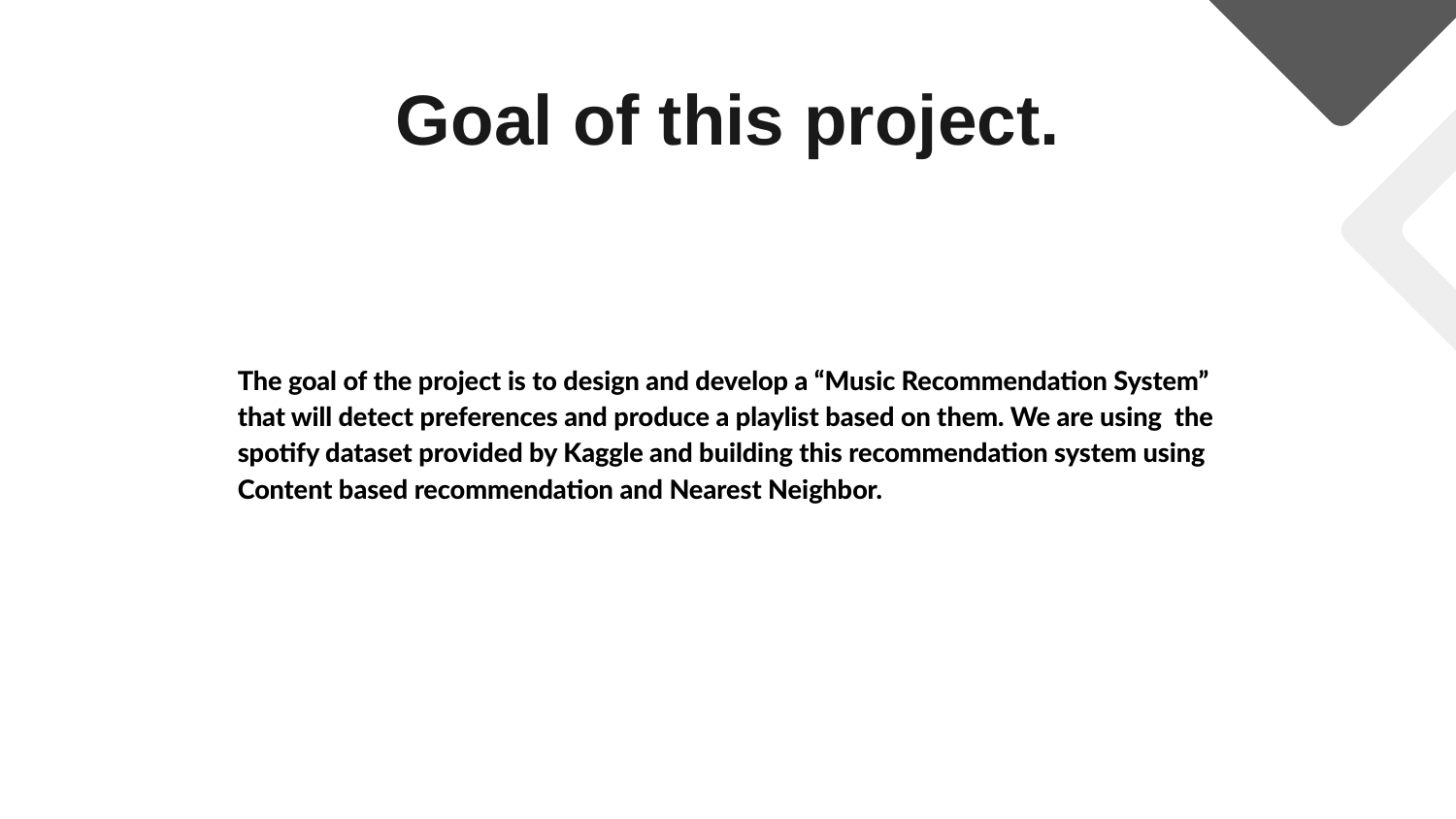

# Goal of this project.
The goal of the project is to design and develop a “Music Recommendation System” that will detect preferences and produce a playlist based on them. We are using  the spotify dataset provided by Kaggle and building this recommendation system using Content based recommendation and Nearest Neighbor.